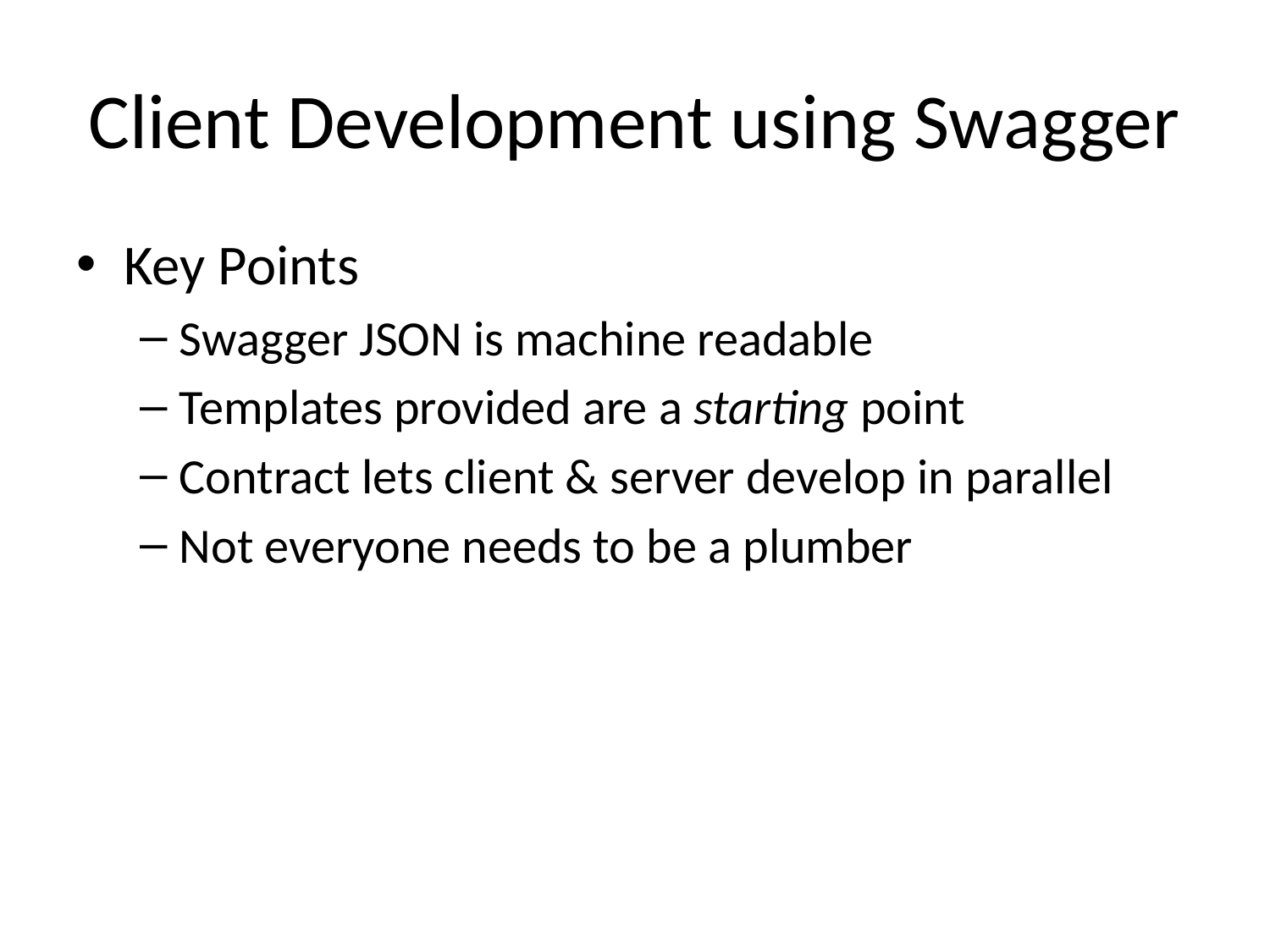

# Client Development using Swagger
Key Points
Swagger JSON is machine readable
Templates provided are a starting point
Contract lets client & server develop in parallel
Not everyone needs to be a plumber